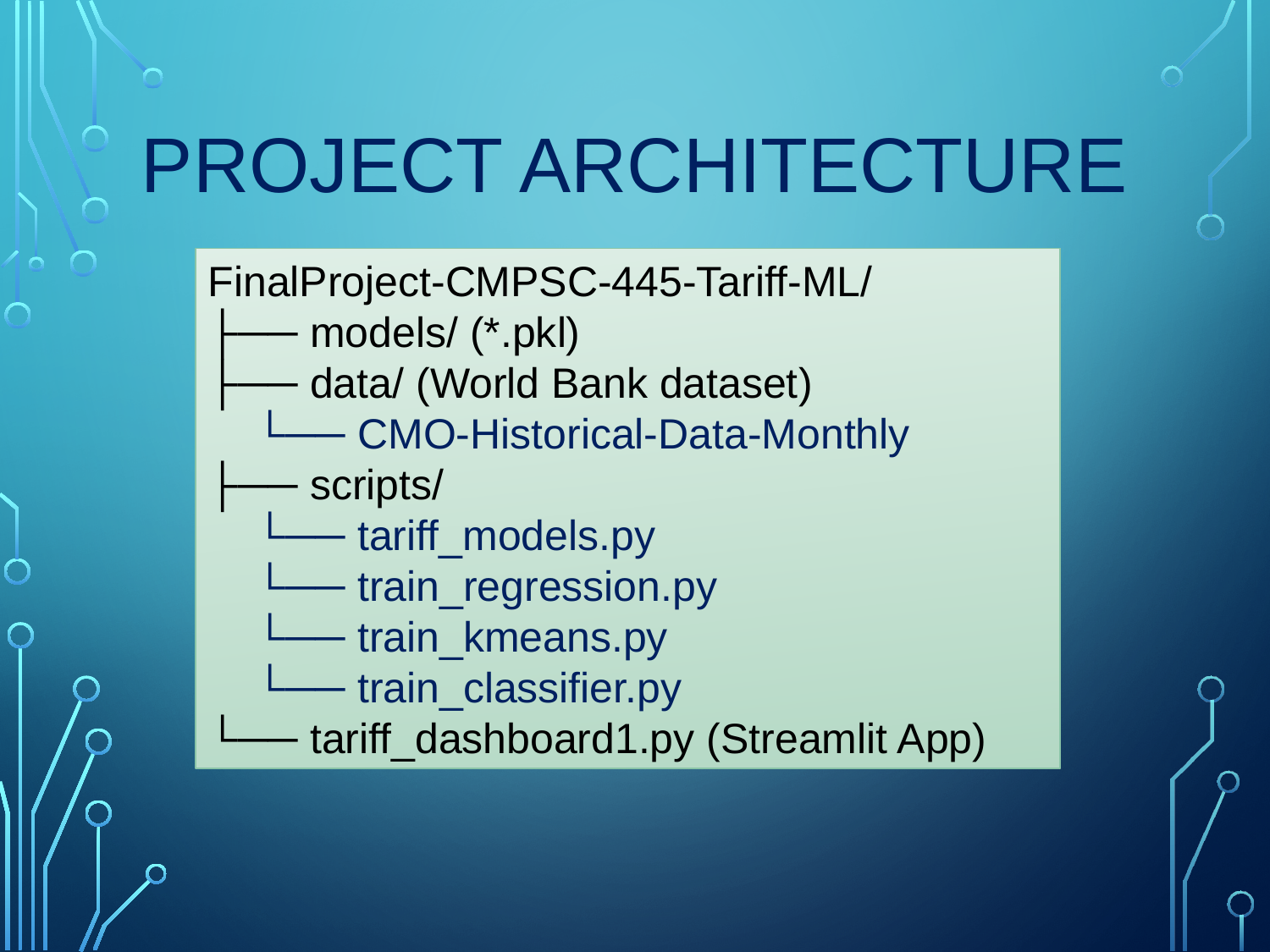

# Project Architecture
FinalProject-CMPSC-445-Tariff-ML/
├── models/ (*.pkl)
├── data/ (World Bank dataset)
    └── CMO-Historical-Data-Monthly
├── scripts/
    └── tariff_models.py
    └── train_regression.py
    └── train_kmeans.py
    └── train_classifier.py
└── tariff_dashboard1.py (Streamlit App)